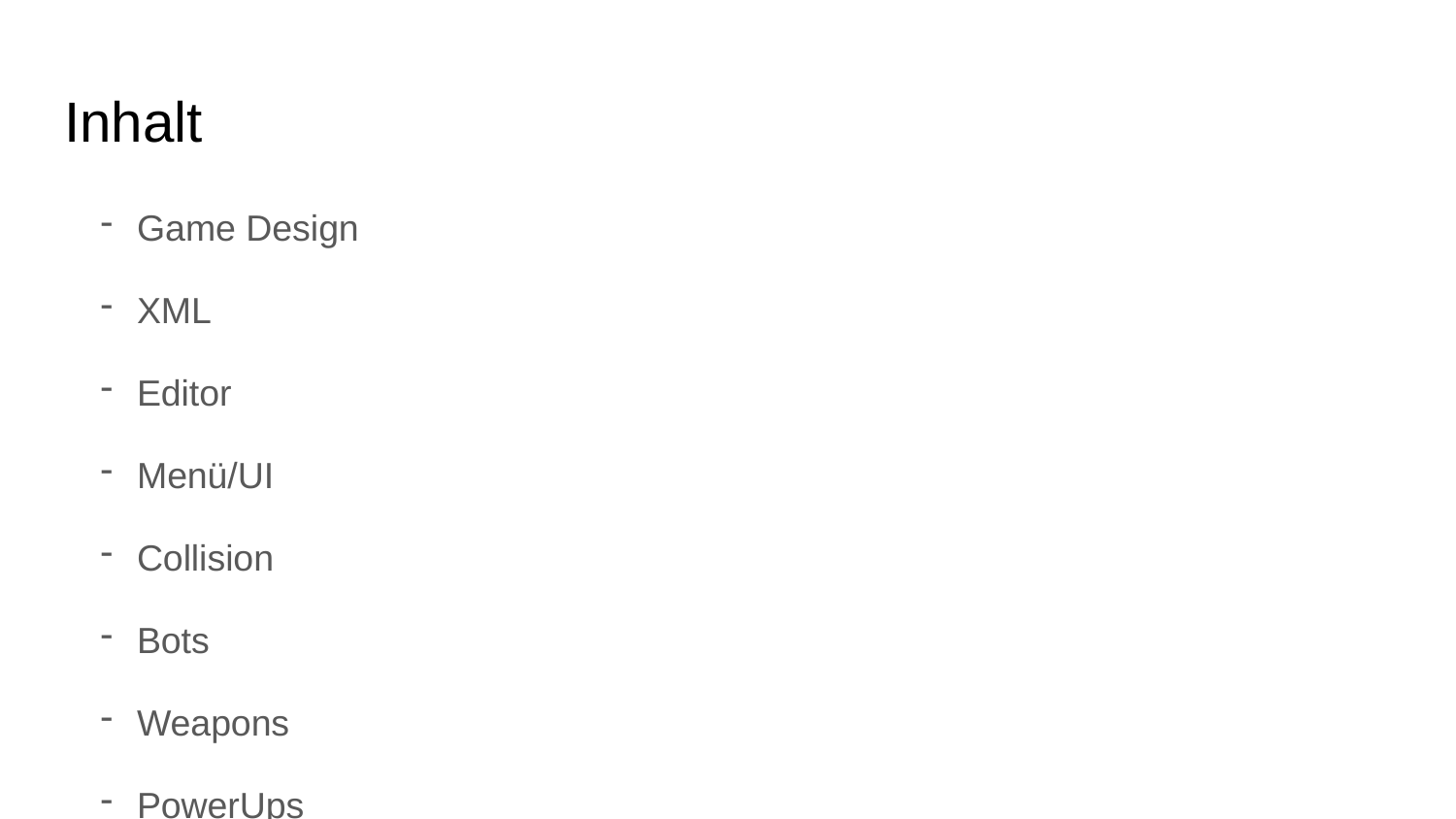

# Inhalt
Game Design
XML
Editor
Menü/UI
Collision
Bots
Weapons
PowerUps
Sonstiges
Demo